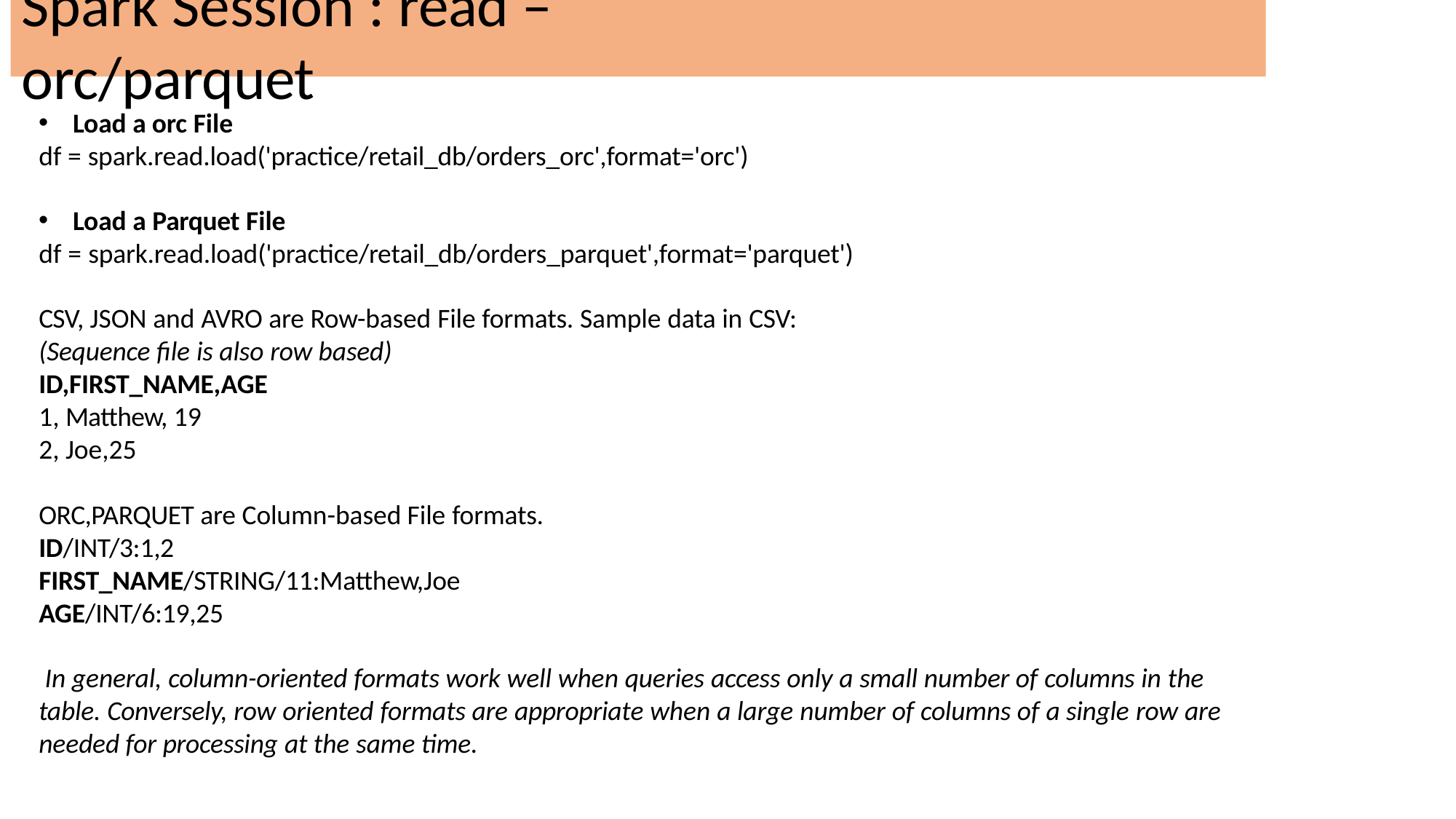

# Spark Session : read – orc/parquet
Load a orc File
df = spark.read.load('practice/retail_db/orders_orc',format='orc')

Load a Parquet File
df = spark.read.load('practice/retail_db/orders_parquet',format='parquet')

CSV, JSON and AVRO are Row-based File formats. Sample data in CSV:
(Sequence file is also row based)
ID,FIRST_NAME,AGE
1, Matthew, 19
2, Joe,25

ORC,PARQUET are Column-based File formats.
ID/INT/3:1,2
FIRST_NAME/STRING/11:Matthew,Joe
AGE/INT/6:19,25

In general, column-oriented formats work well when queries access only a small number of columns in the  table. Conversely, row oriented formats are appropriate when a large number of columns of a single row are  needed for processing at the same time.